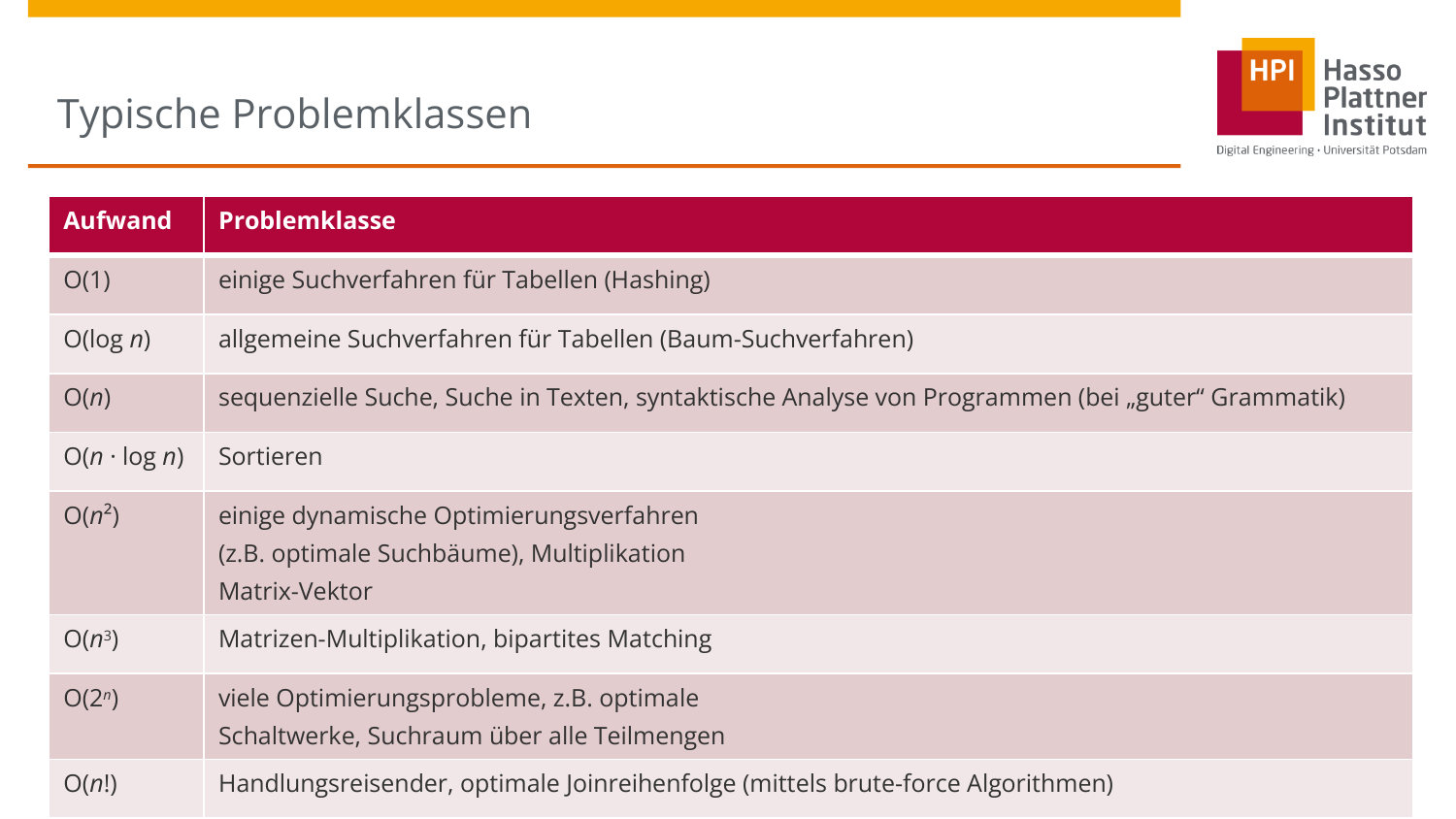

# Typische Problemklassen
| Aufwand | Problemklasse |
| --- | --- |
| O(1) | einige Suchverfahren für Tabellen (Hashing) |
| O(log n) | allgemeine Suchverfahren für Tabellen (Baum-Suchverfahren) |
| O(n) | sequenzielle Suche, Suche in Texten, syntaktische Analyse von Programmen (bei „guter“ Grammatik) |
| O(n · log n) | Sortieren |
| O(n²) | einige dynamische Optimierungsverfahren (z.B. optimale Suchbäume), Multiplikation Matrix-Vektor |
| O(n3) | Matrizen-Multiplikation, bipartites Matching |
| O(2n) | viele Optimierungsprobleme, z.B. optimale Schaltwerke, Suchraum über alle Teilmengen |
| O(n!) | Handlungsreisender, optimale Joinreihenfolge (mittels brute-force Algorithmen) |